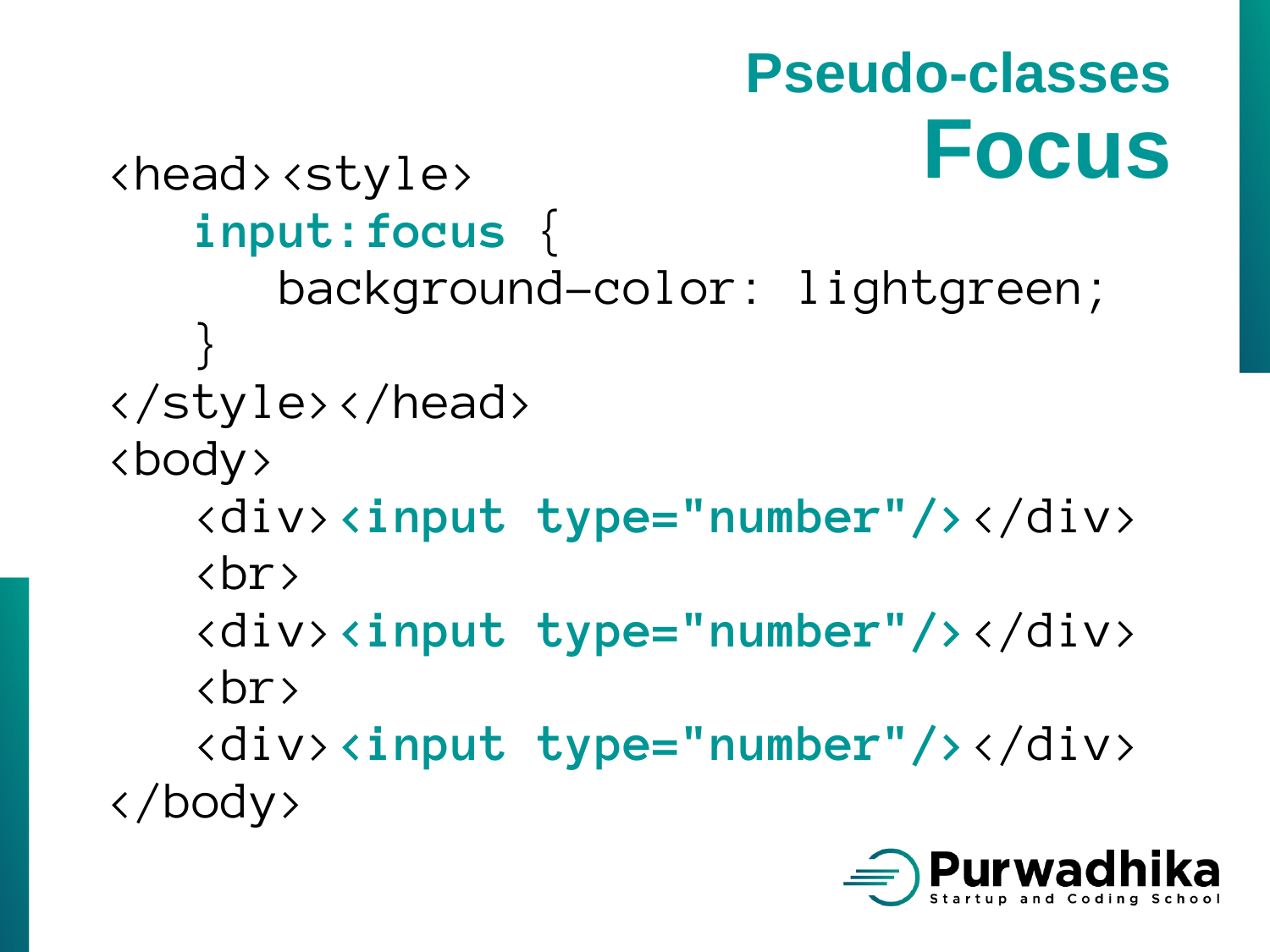

Pseudo-classes
Focus
<head><style>
   input:focus {
      background-color: lightgreen;
   }
</style></head>
<body>
   <div><input type="number"/></div>
   <br>
   <div><input type="number"/></div>
   <br>
   <div><input type="number"/></div>
</body>